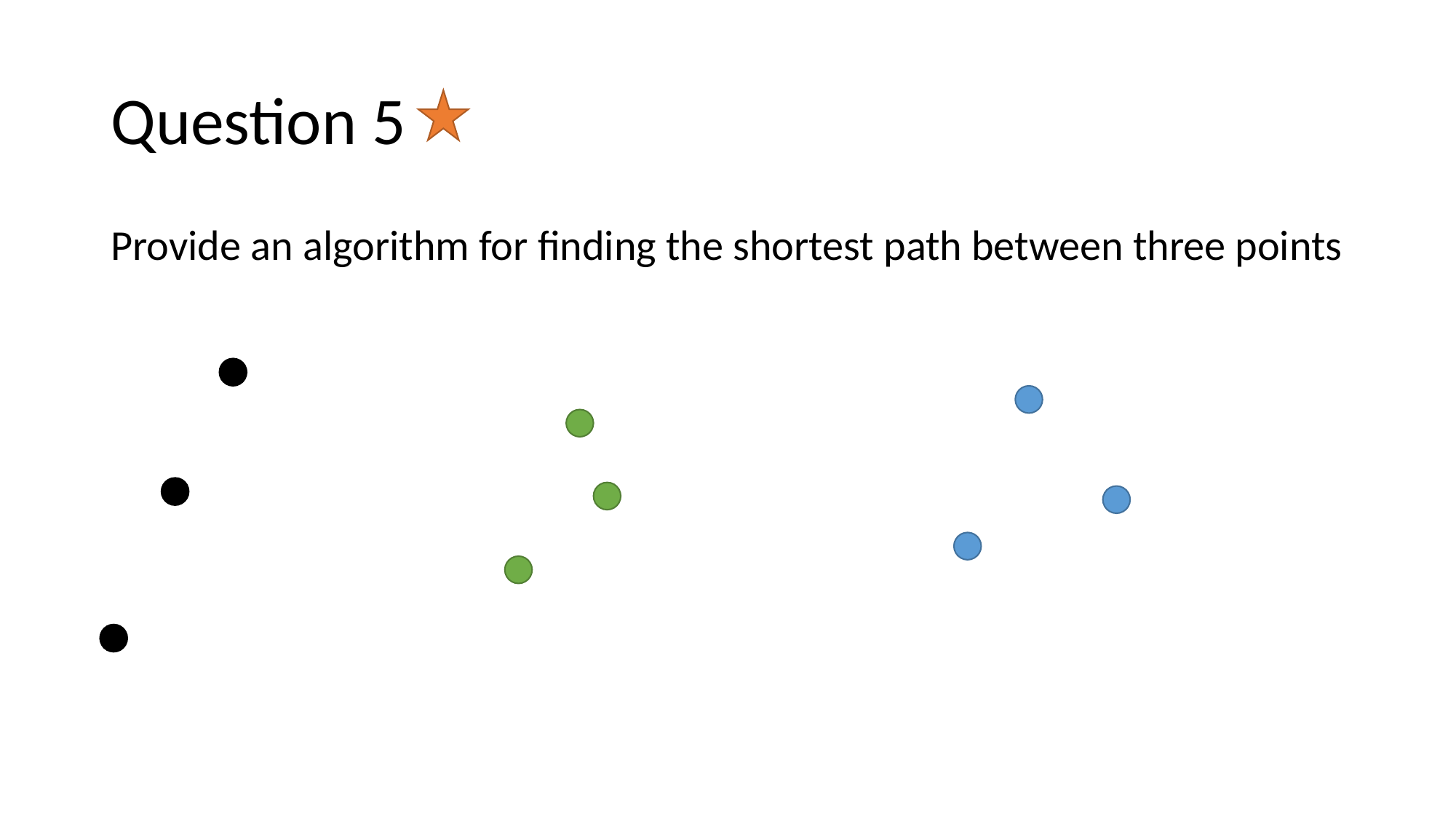

# Question 5

Provide an algorithm for finding the shortest path between three points